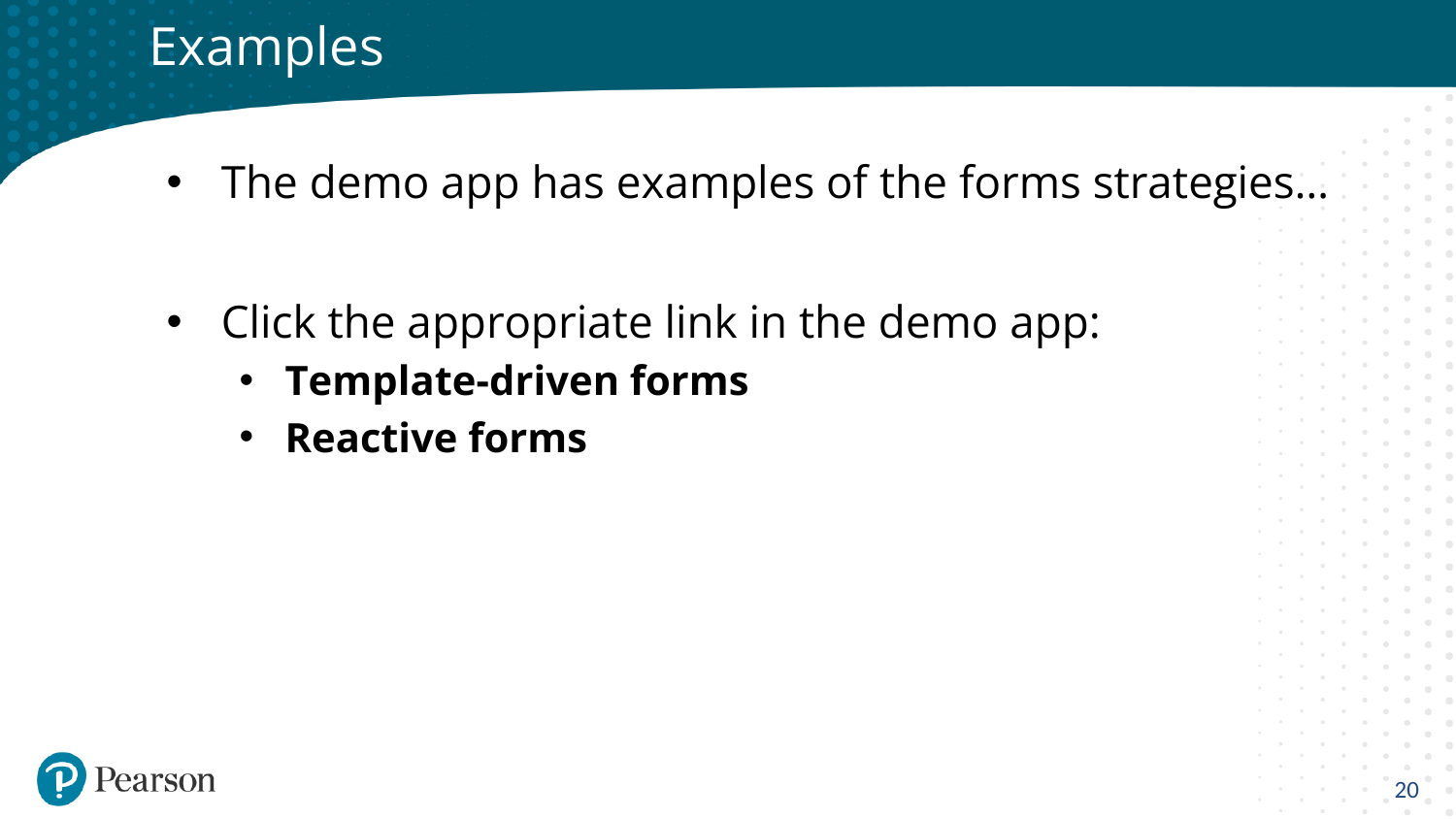

# Examples
The demo app has examples of the forms strategies…

Click the appropriate link in the demo app:
Template-driven forms
Reactive forms
20